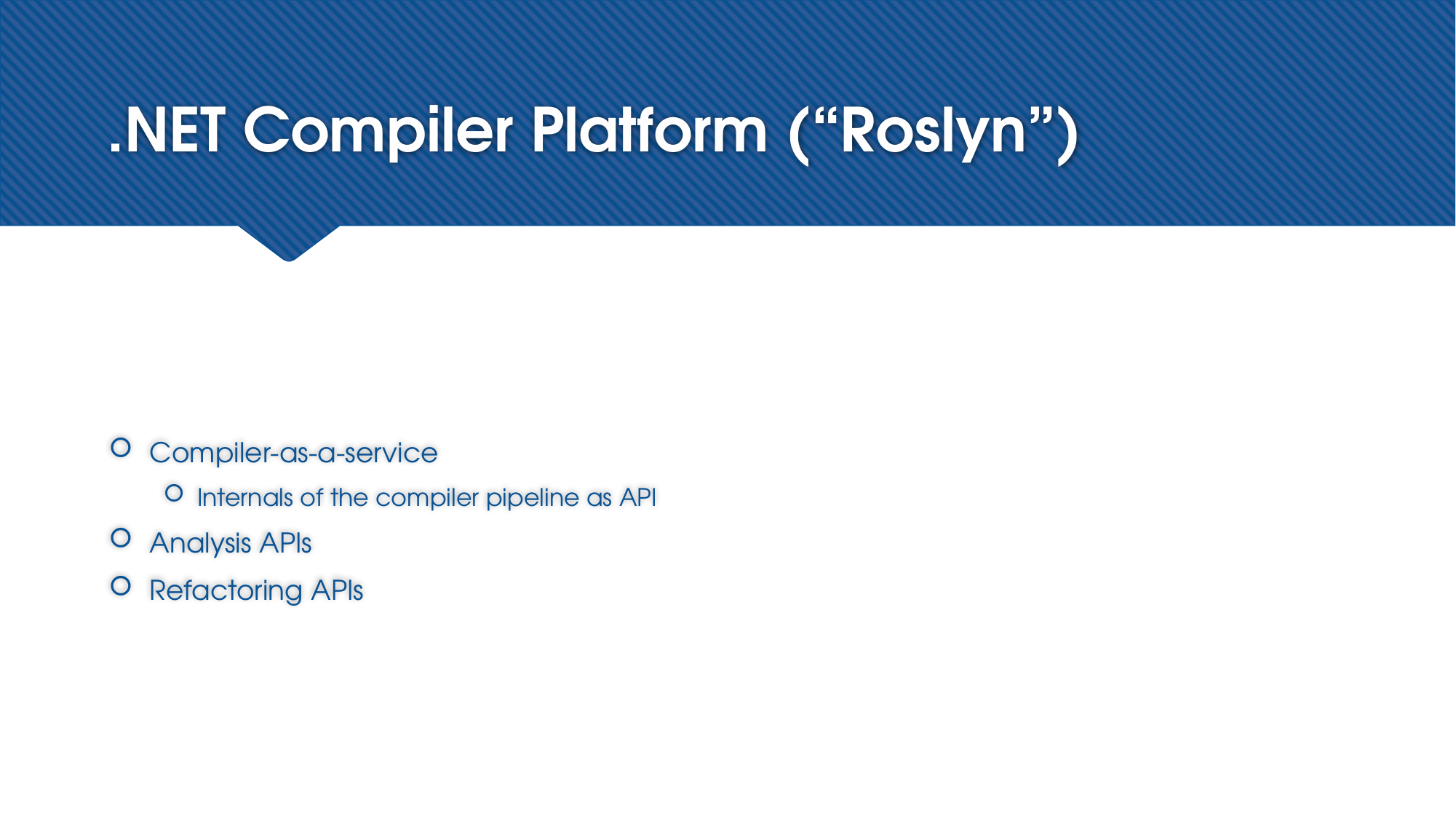

# .NET Compiler Platform (“Roslyn”)
Compiler-as-a-service
Internals of the compiler pipeline as API
Analysis APIs
Refactoring APIs